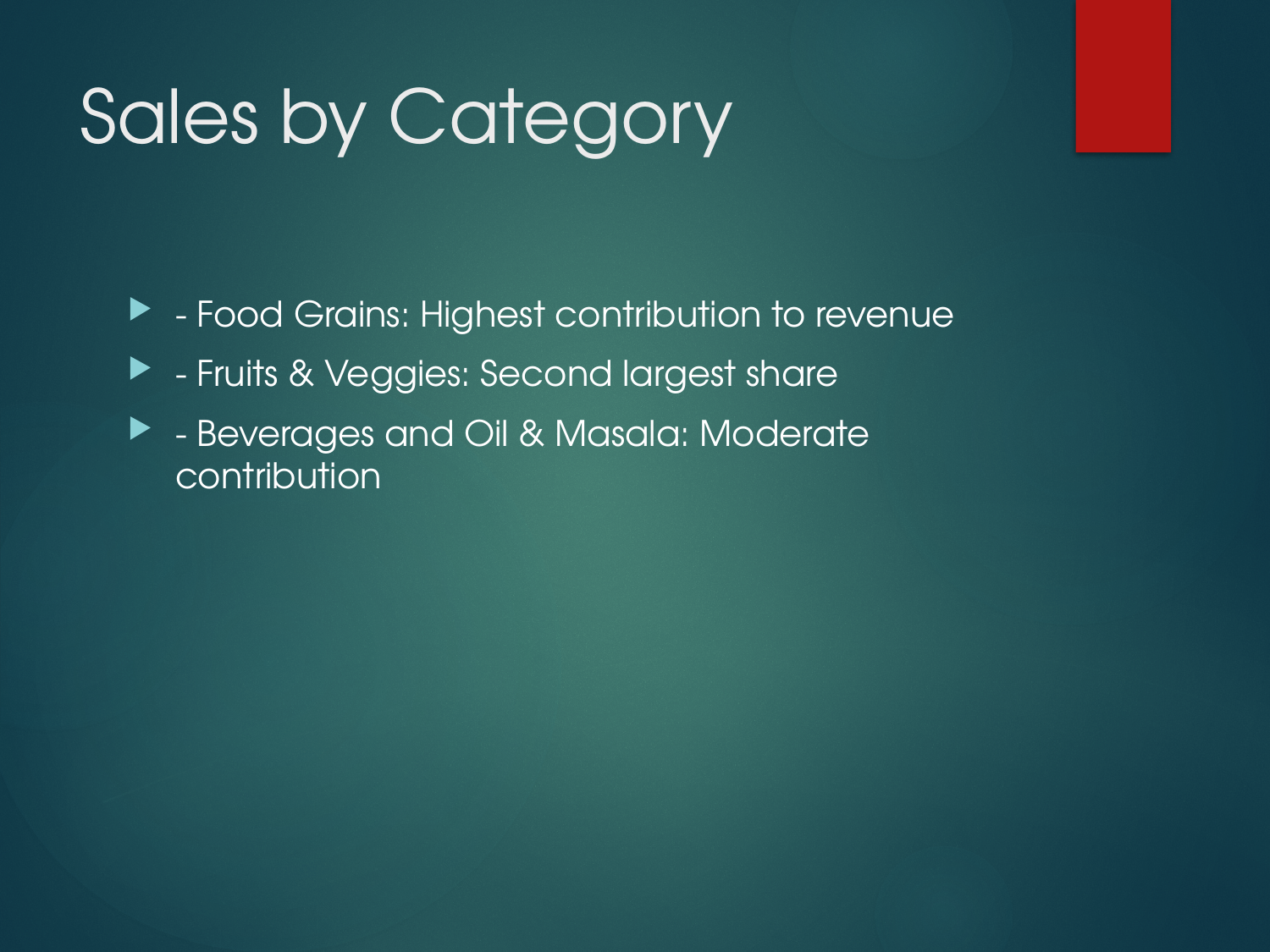

# Sales by Category
- Food Grains: Highest contribution to revenue
- Fruits & Veggies: Second largest share
- Beverages and Oil & Masala: Moderate contribution